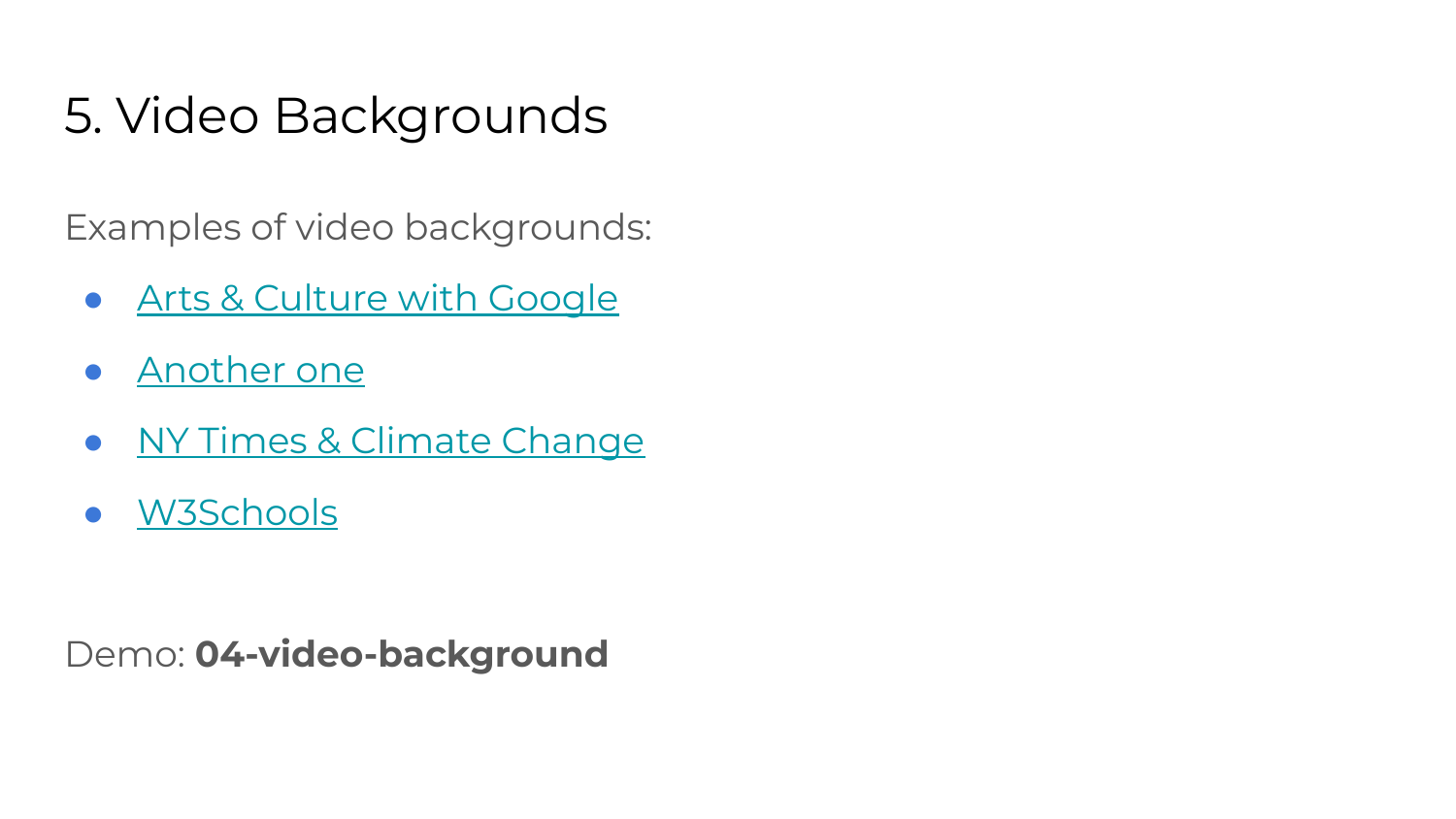

# 5. Video Backgrounds
Examples of video backgrounds:
Arts & Culture with Google
Another one
NY Times & Climate Change
W3Schools

Demo: 04-video-background